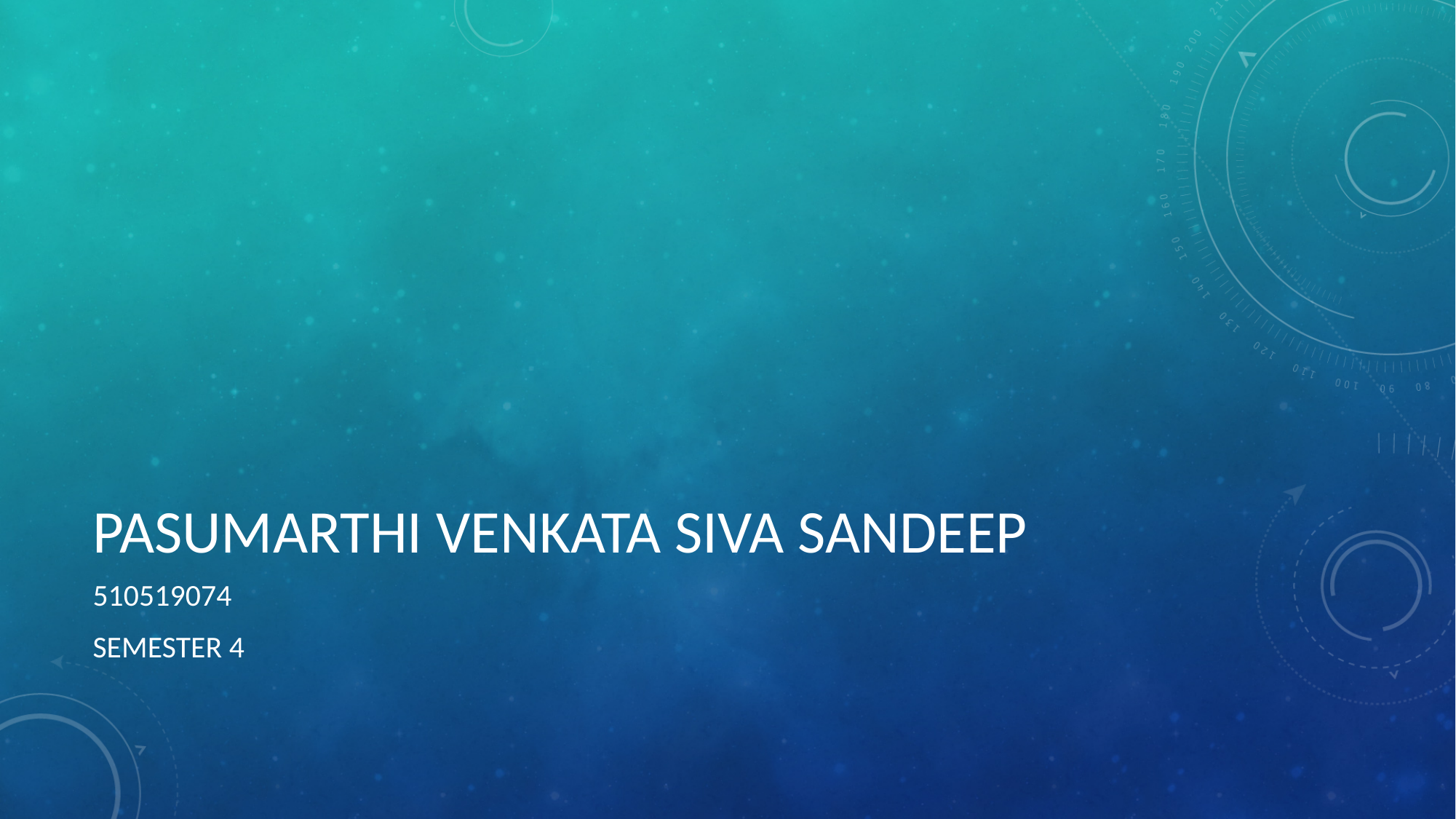

# Pasumarthi Venkata siva sandeep
510519074
Semester 4